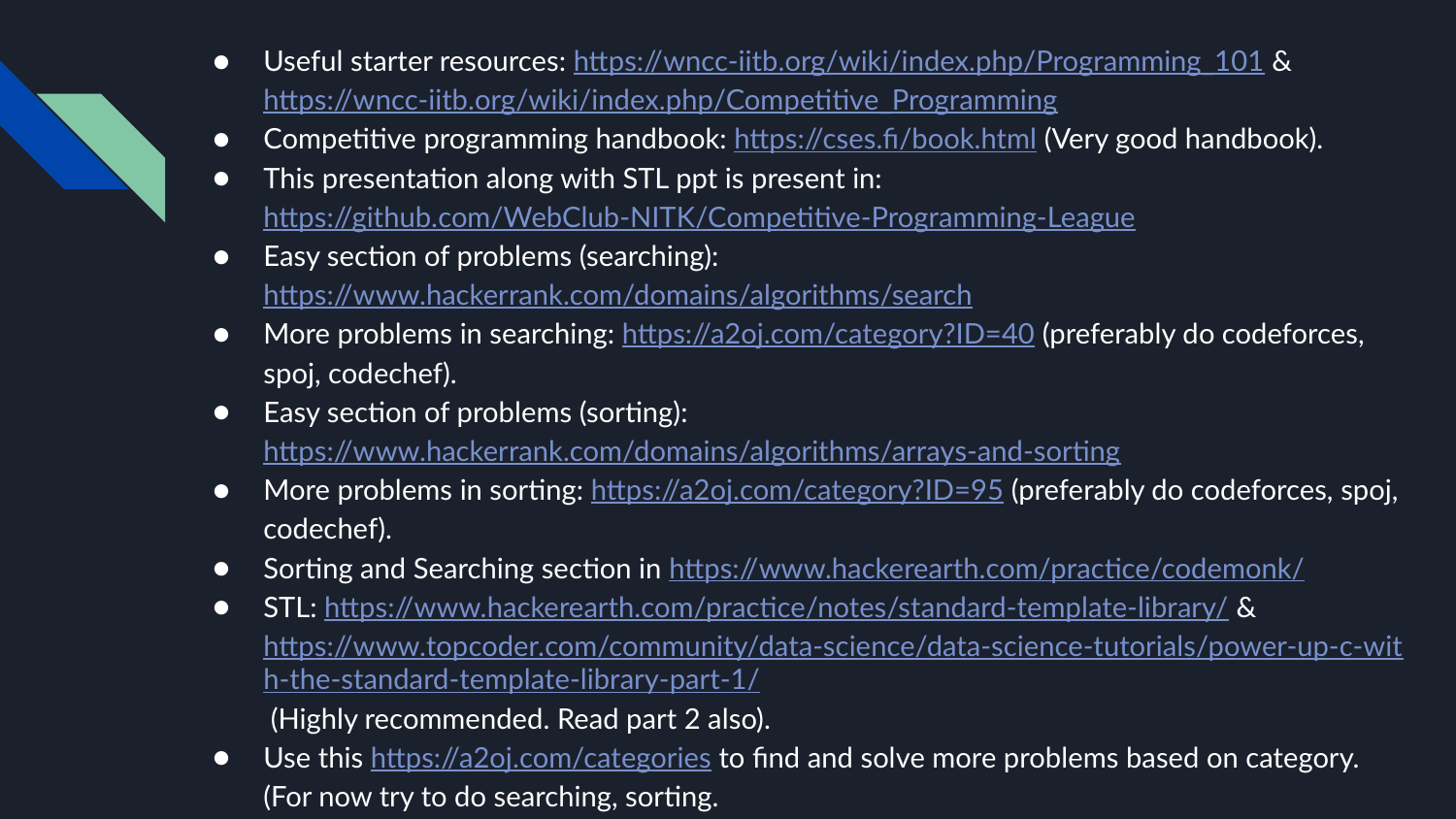

Useful starter resources: https://wncc-iitb.org/wiki/index.php/Programming_101 & https://wncc-iitb.org/wiki/index.php/Competitive_Programming
Competitive programming handbook: https://cses.fi/book.html (Very good handbook).
This presentation along with STL ppt is present in: https://github.com/WebClub-NITK/Competitive-Programming-League
Easy section of problems (searching): https://www.hackerrank.com/domains/algorithms/search
More problems in searching: https://a2oj.com/category?ID=40 (preferably do codeforces, spoj, codechef).
Easy section of problems (sorting): https://www.hackerrank.com/domains/algorithms/arrays-and-sorting
More problems in sorting: https://a2oj.com/category?ID=95 (preferably do codeforces, spoj, codechef).
Sorting and Searching section in https://www.hackerearth.com/practice/codemonk/
STL: https://www.hackerearth.com/practice/notes/standard-template-library/ & https://www.topcoder.com/community/data-science/data-science-tutorials/power-up-c-with-the-standard-template-library-part-1/ (Highly recommended. Read part 2 also).
Use this https://a2oj.com/categories to find and solve more problems based on category. (For now try to do searching, sorting.